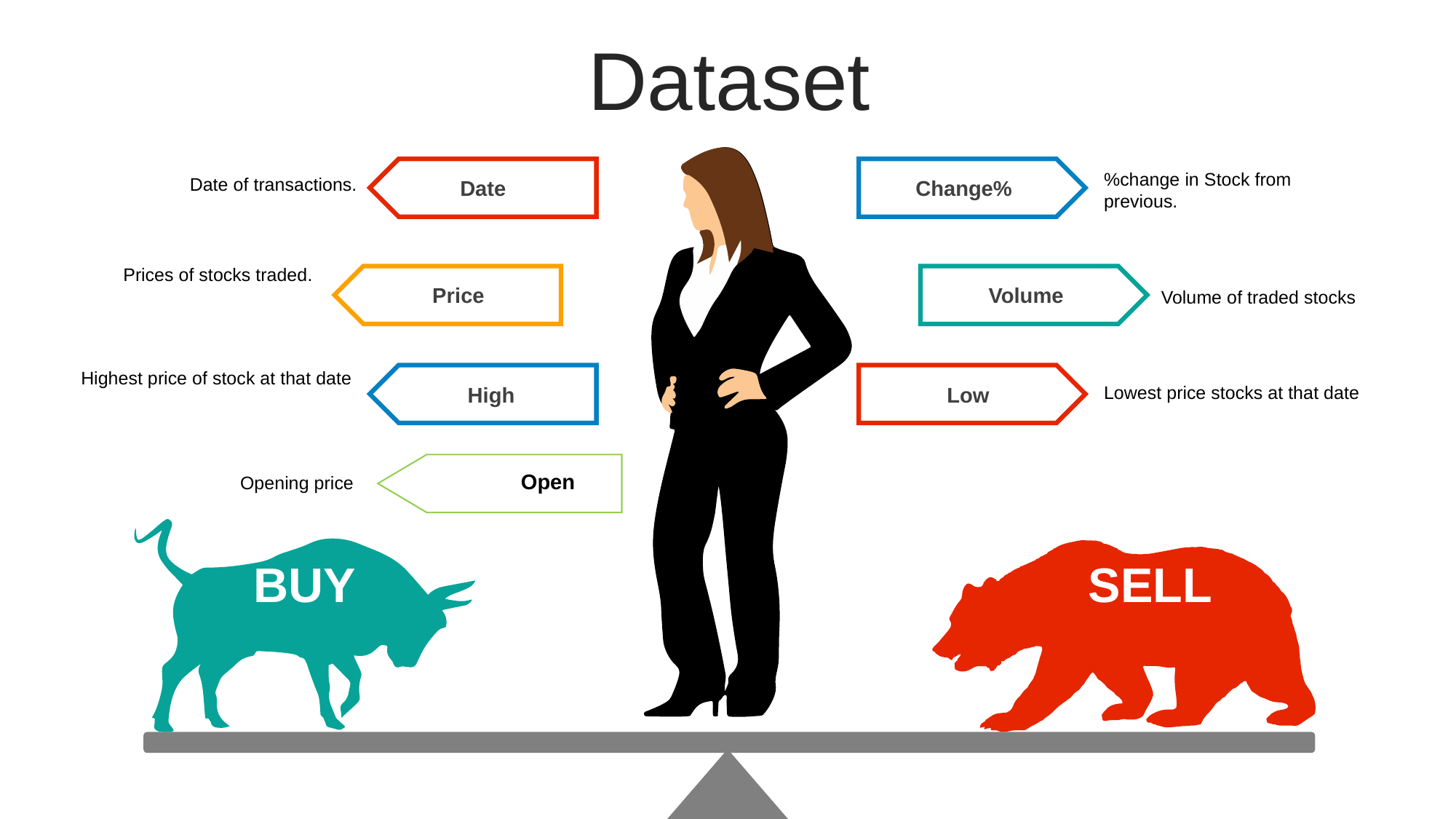

Dataset

Change%
Date
%change in Stock from previous.
Date of transactions.
Prices of stocks traded.

Price
Volume
Volume of traded stocks

Highest price of stock at that date

High
Low
Lowest price stocks at that date
Open
Opening price

BUY
SELL